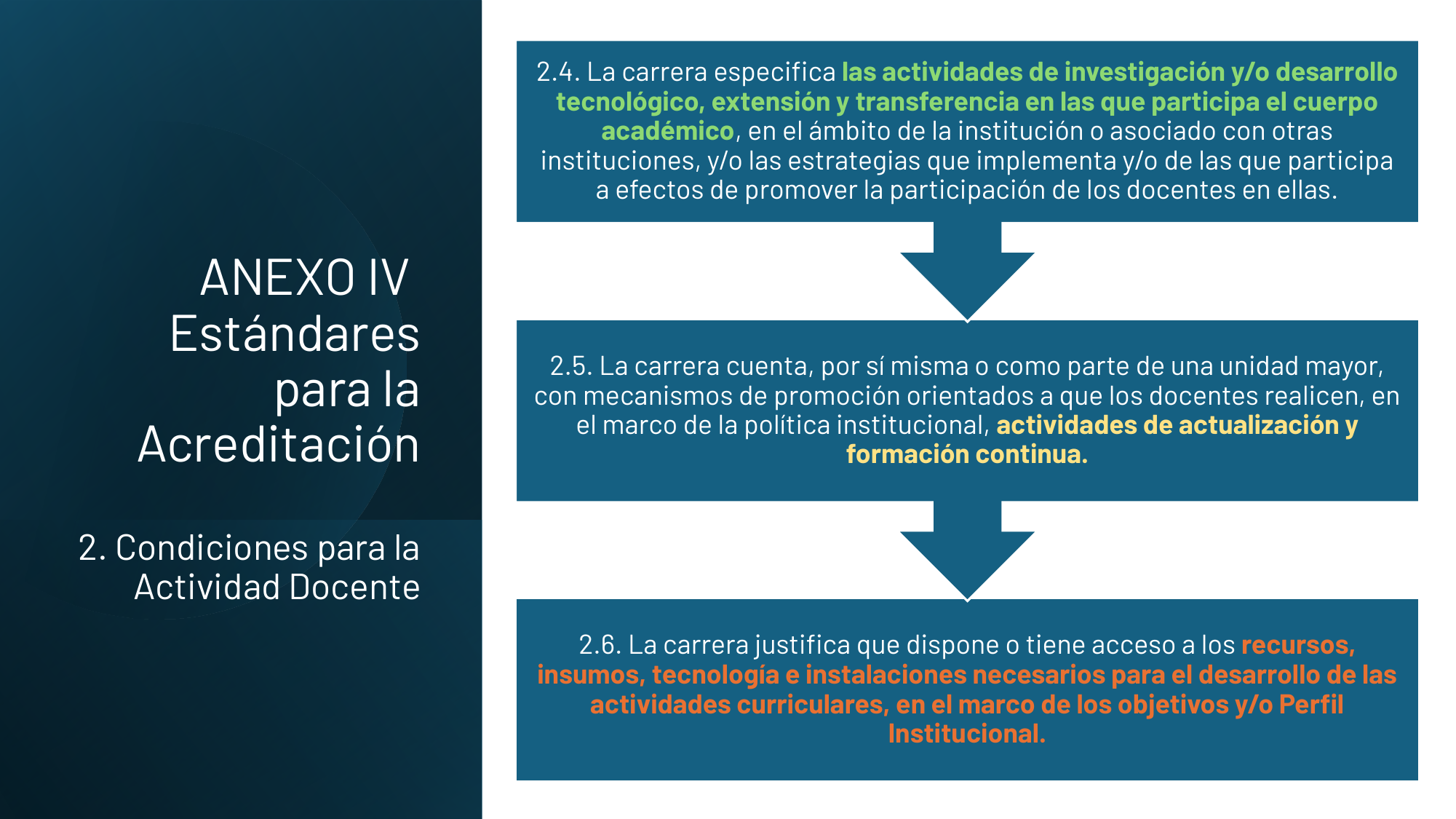

2.6. La carrera justifica que dispone o tiene acceso a los recursos, insumos, tecnología e instalaciones necesarios para el desarrollo de las actividades curriculares, en el marco de los objetivos y/o Perfil Institucional.
2.5. La carrera cuenta, por sí misma o como parte de una unidad mayor, con mecanismos de promoción orientados a que los docentes realicen, en el marco de la política institucional, actividades de actualización y formación continua.
2.4. La carrera especifica las actividades de investigación y/o desarrollo tecnológico, extensión y transferencia en las que participa el cuerpo académico, en el ámbito de la institución o asociado con otras instituciones, y/o las estrategias que implementa y/o de las que participa a efectos de promover la participación de los docentes en ellas.

# ANEXO IV  Estándares para la Acreditación 2. Condiciones para la Actividad Docente